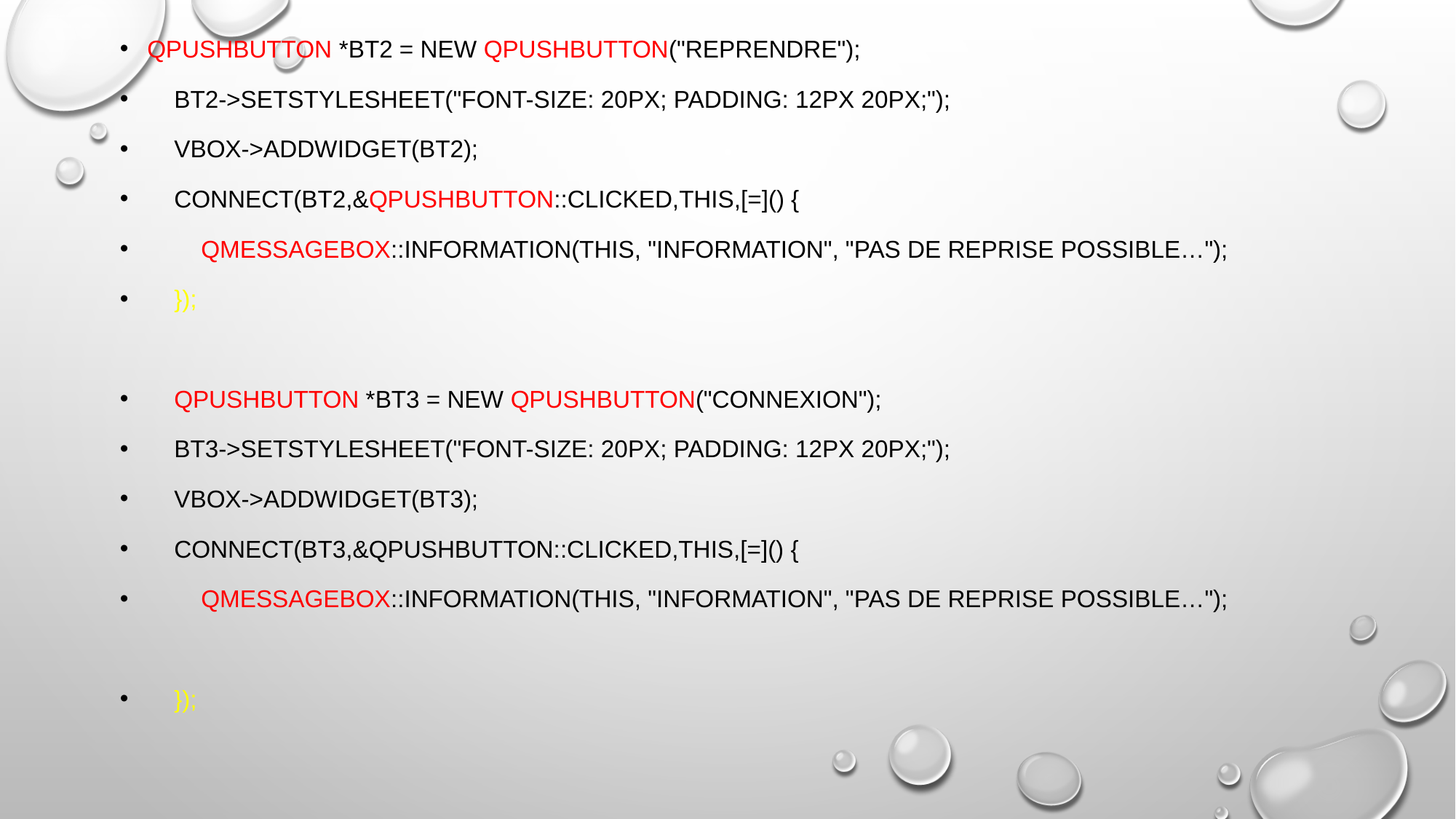

QPushButton *bt2 = new QPushButton("Reprendre");
    bt2->setStyleSheet("font-size: 20px; padding: 12px 20px;");
    vbox->addWidget(bt2);
    connect(bt2,&QPushButton::clicked,this,[=]() {
        QMessageBox::information(this, "Information", "Pas de reprise possible…");
    });

    QPushButton *bt3 = new QPushButton("Connexion");
    bt3->setStyleSheet("font-size: 20px; padding: 12px 20px;");
    vbox->addWidget(bt3);
    connect(bt3,&QPushButton::clicked,this,[=]() {
        QMessageBox::information(this, "Information", "Pas de reprise possible…");

    });